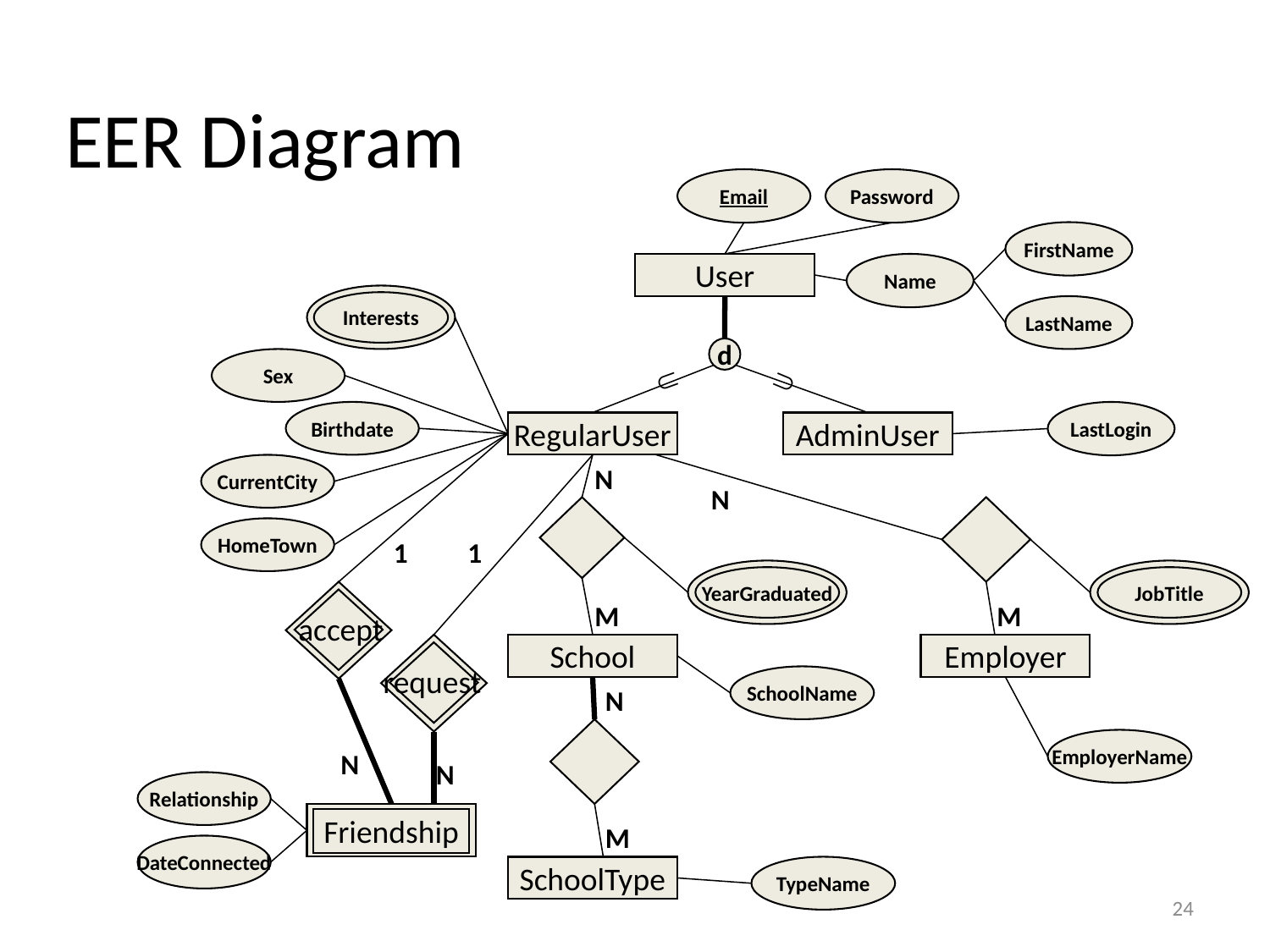

EER Diagram
Email
Password
FirstName
Name
User

Interests
LastName
d
Sex
⊂
⊂
Birthdate
LastLogin
RegularUser
AdminUser
CurrentCity
N
N

HomeTown
1
1

YearGraduated

JobTitle

M
M
accept

School
Employer
request
SchoolName
N

EmployerName
N
N
Relationship

Friendship
M
DateConnected
SchoolType
TypeName
24